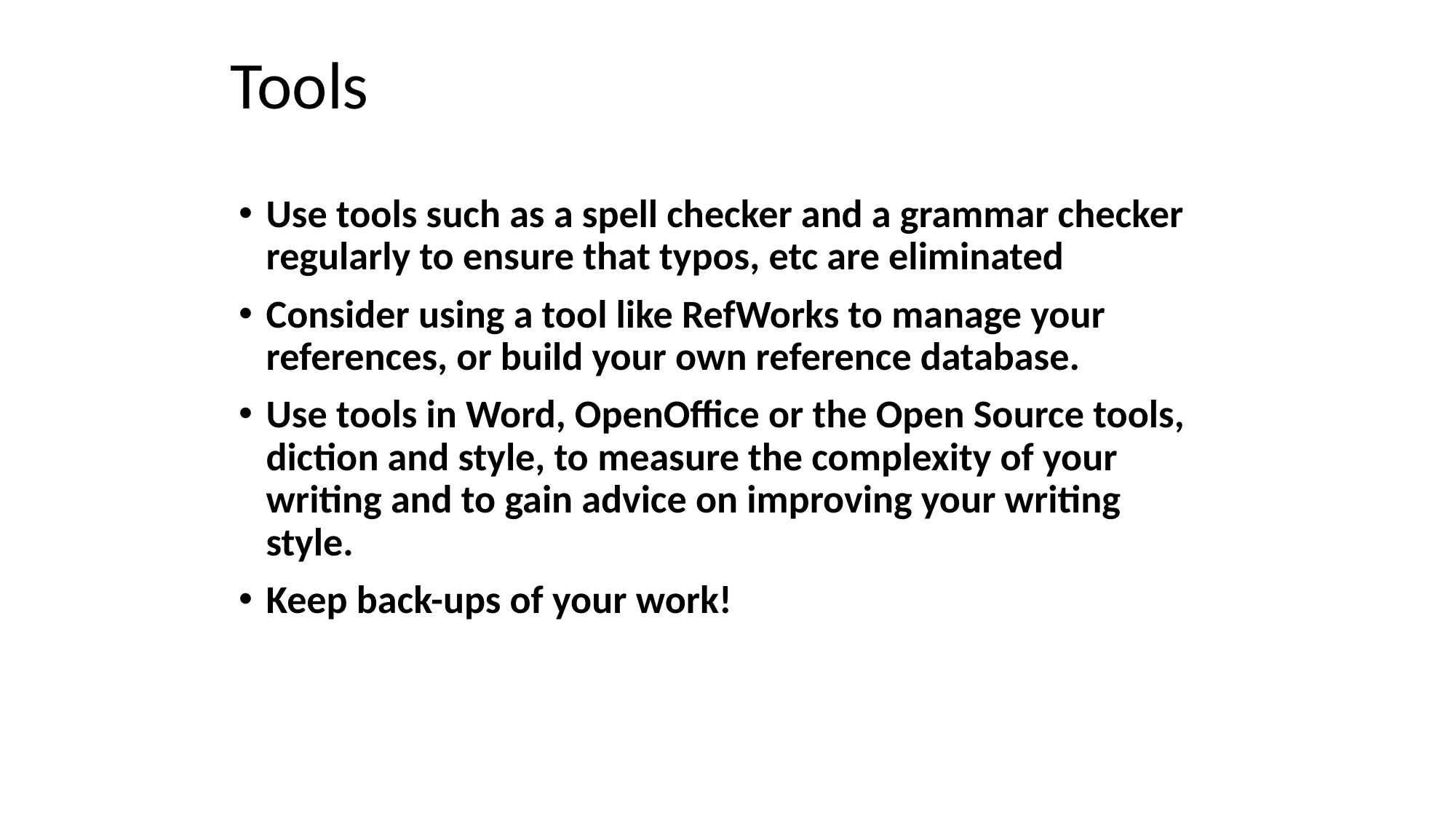

# Tools
Use tools such as a spell checker and a grammar checker regularly to ensure that typos, etc are eliminated
Consider using a tool like RefWorks to manage your references, or build your own reference database.
Use tools in Word, OpenOffice or the Open Source tools, diction and style, to measure the complexity of your writing and to gain advice on improving your writing style.
Keep back-ups of your work!